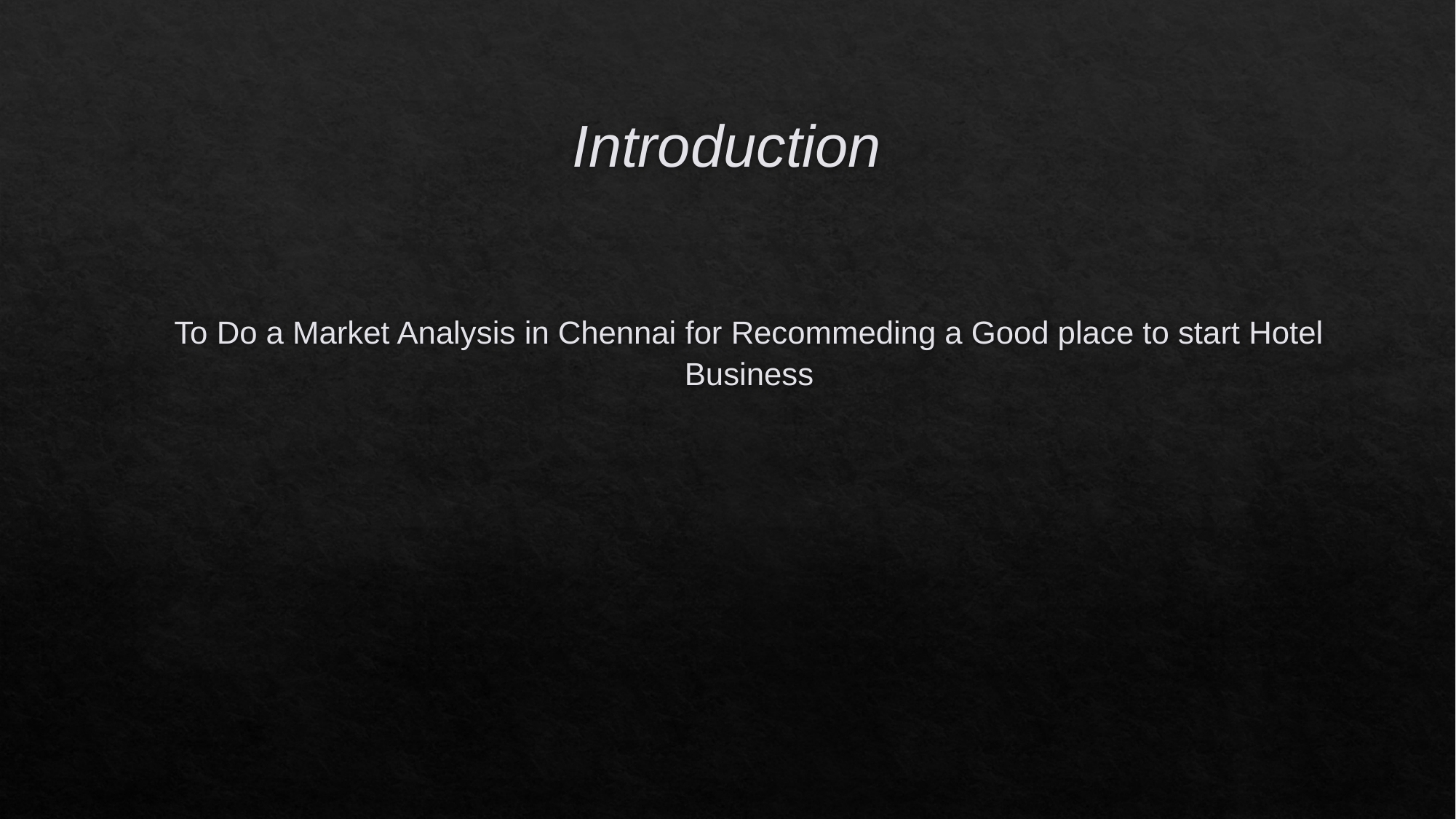

# Introduction
To Do a Market Analysis in Chennai for Recommeding a Good place to start Hotel Business